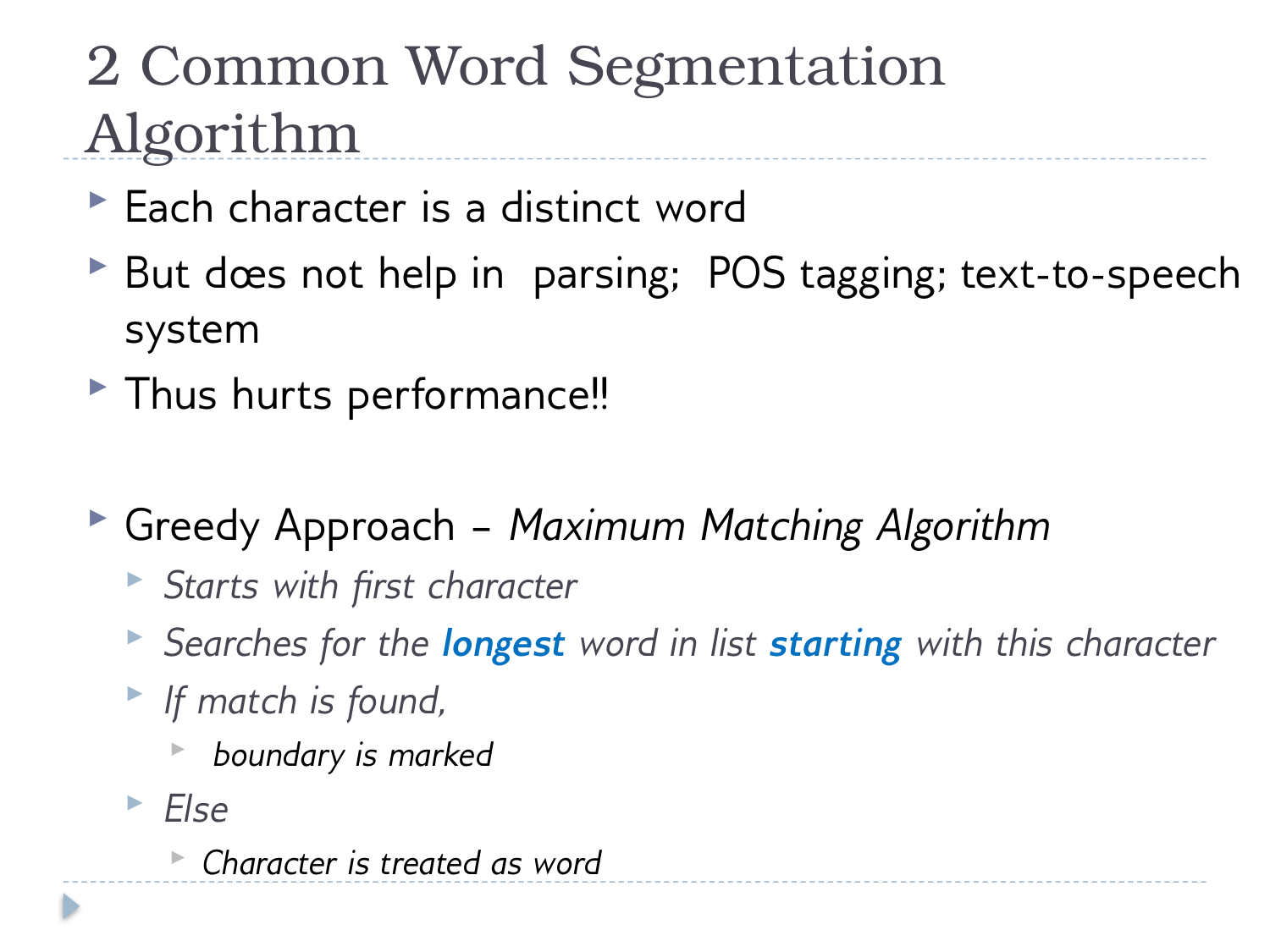

# 2 Common Word Segmentation Algorithm
Each character is a distinct word
But does not help in  parsing;  POS tagging; text-to-speech system
Thus hurts performance!!

Greedy Approach – Maximum Matching Algorithm
Starts with first character
Searches for the longest word in list starting with this character
If match is found,
 boundary is marked
Else
Character is treated as word